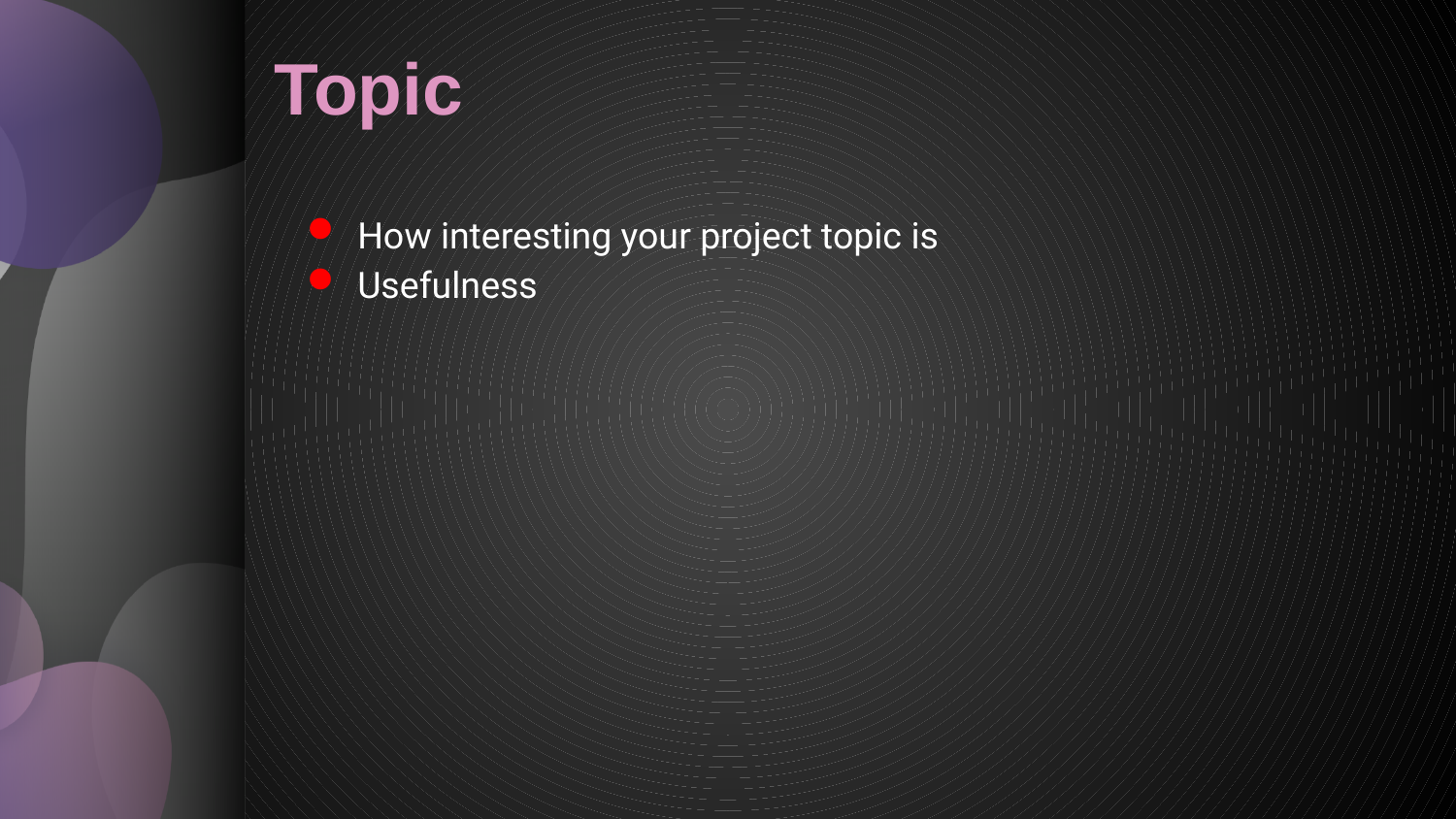

# Topic
How interesting your project topic is
Usefulness